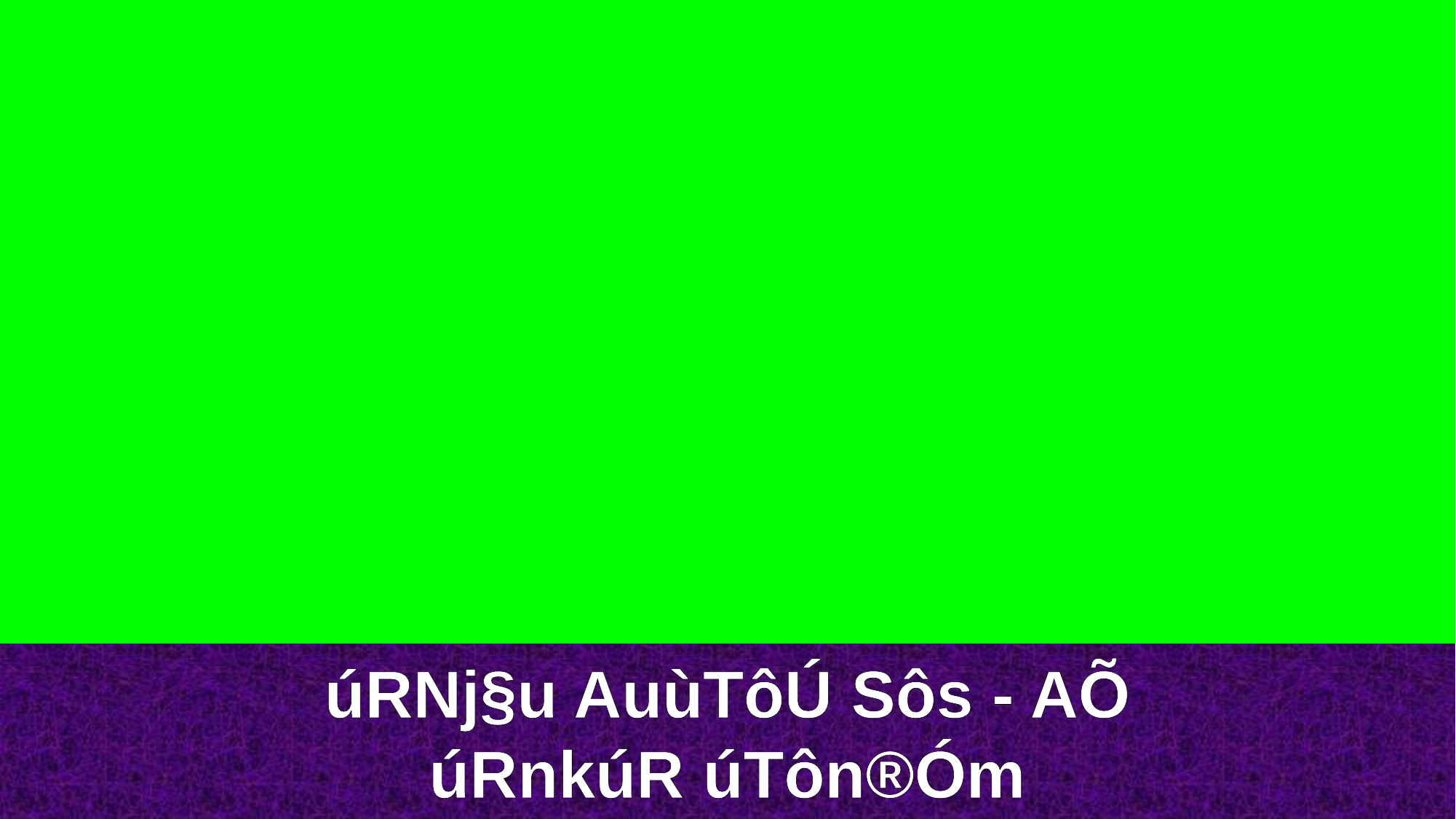

úRNj§u AuùTôÚ Sôs - AÕ
úRnkúR úTôn®Óm